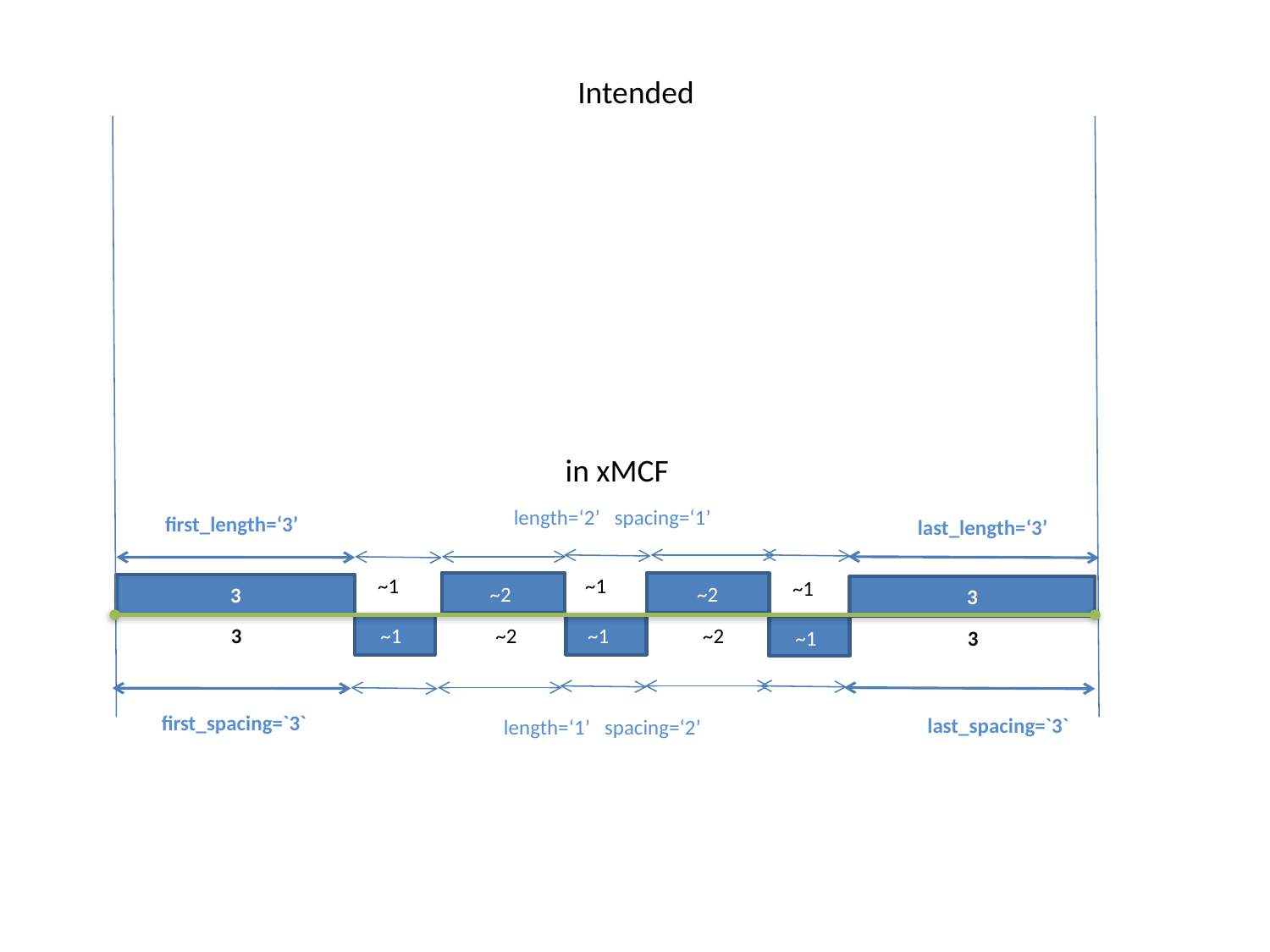

Intended
in xMCF
length=‘2’   spacing=‘1’
first_length=‘3’
last_length=‘3’
~1
~1
~1

3
~2
~2
3

3
~1
~2
~1
~2

~1
3
first_spacing=`3`
last_spacing=`3`
length=‘1’   spacing=‘2’